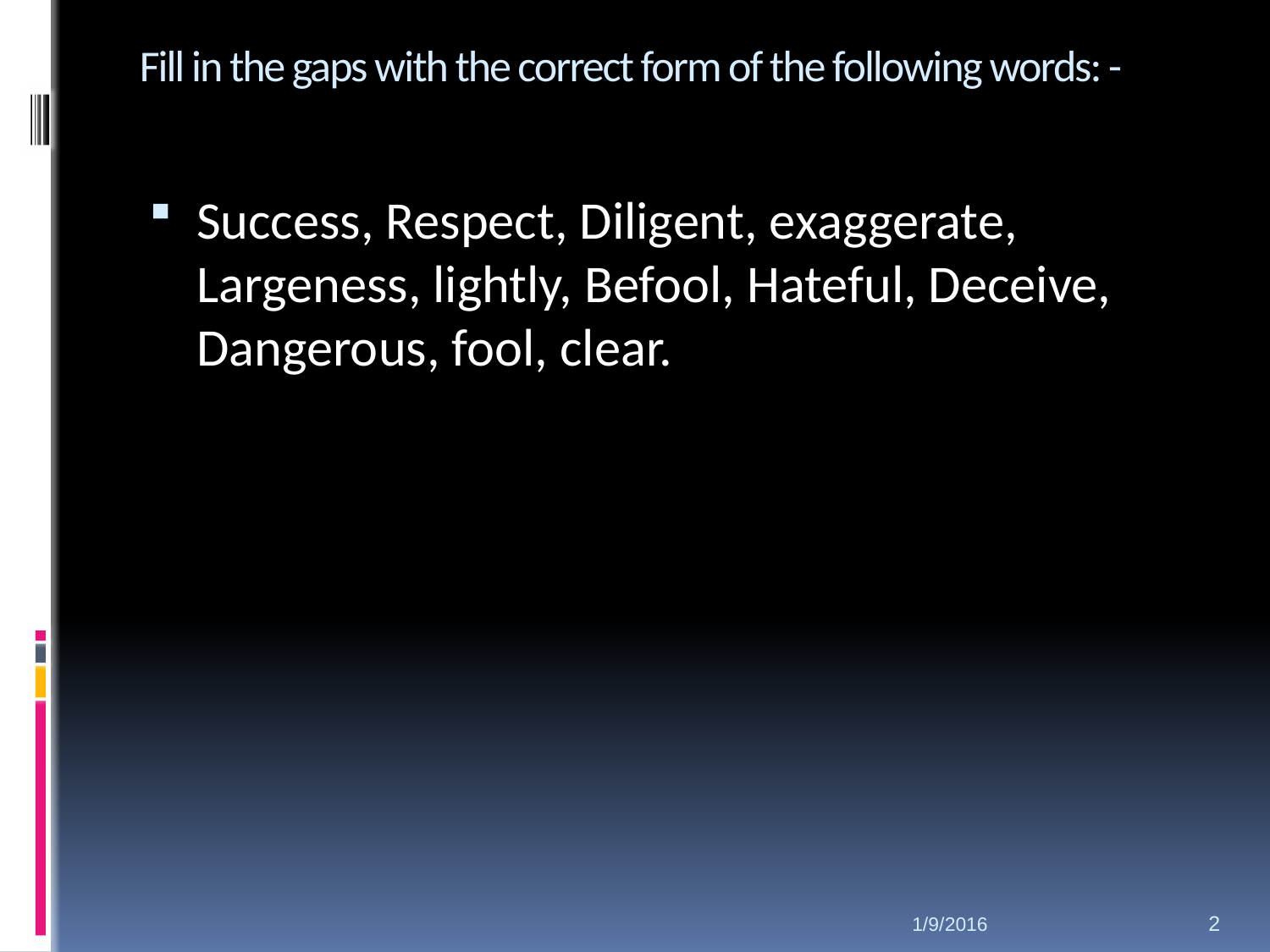

# Fill in the gaps with the correct form of the following words: -
Success, Respect, Diligent, exaggerate, Largeness, lightly, Befool, Hateful, Deceive, Dangerous, fool, clear.
1/9/2016
2